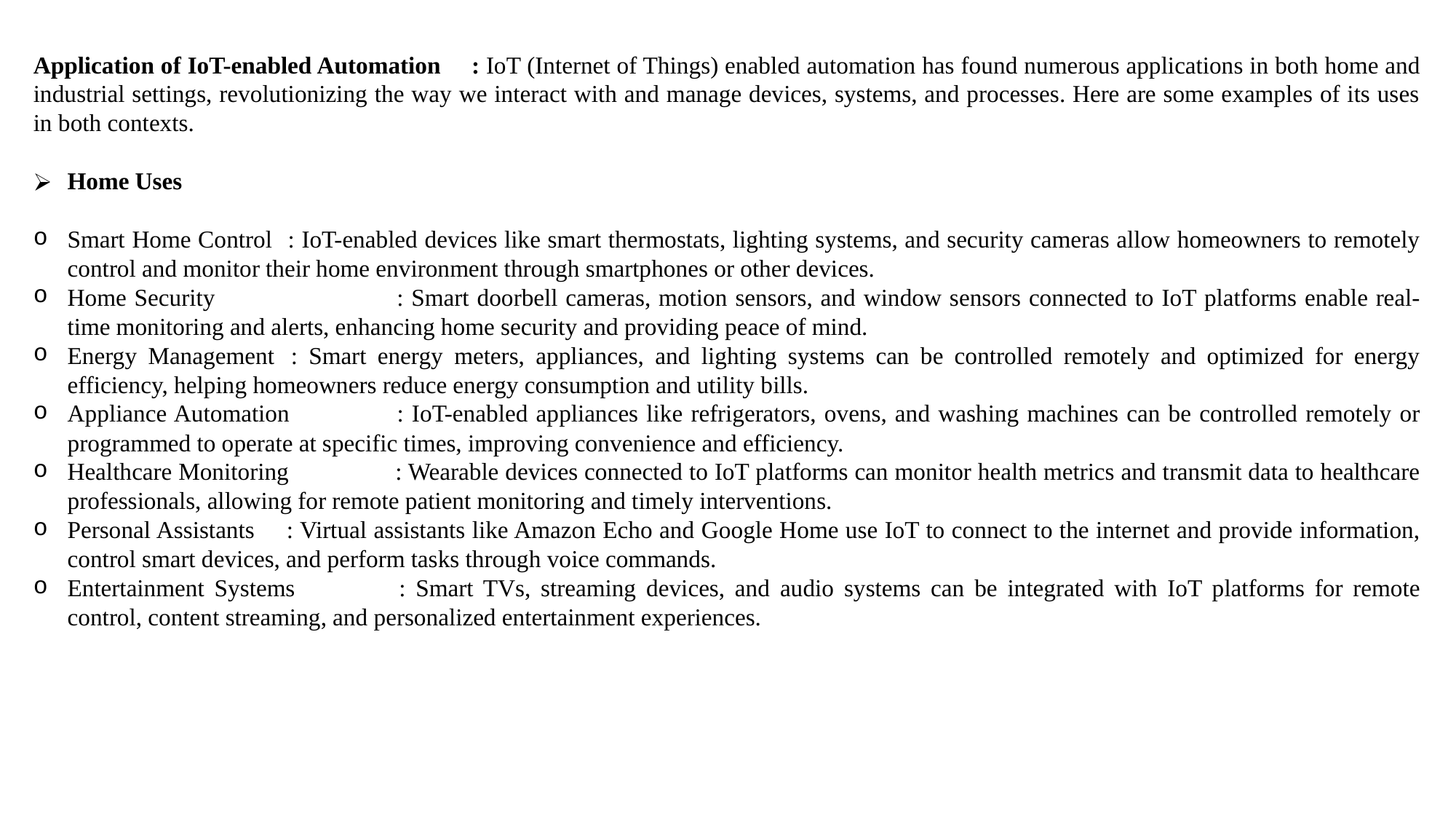

Application of IoT-enabled Automation	: IoT (Internet of Things) enabled automation has found numerous applications in both home and industrial settings, revolutionizing the way we interact with and manage devices, systems, and processes. Here are some examples of its uses in both contexts.

Home Uses

Smart Home Control	: IoT-enabled devices like smart thermostats, lighting systems, and security cameras allow homeowners to remotely control and monitor their home environment through smartphones or other devices.
Home Security		: Smart doorbell cameras, motion sensors, and window sensors connected to IoT platforms enable real-time monitoring and alerts, enhancing home security and providing peace of mind.
Energy Management	: Smart energy meters, appliances, and lighting systems can be controlled remotely and optimized for energy efficiency, helping homeowners reduce energy consumption and utility bills.
Appliance Automation	: IoT-enabled appliances like refrigerators, ovens, and washing machines can be controlled remotely or programmed to operate at specific times, improving convenience and efficiency.
Healthcare Monitoring	: Wearable devices connected to IoT platforms can monitor health metrics and transmit data to healthcare professionals, allowing for remote patient monitoring and timely interventions.
Personal Assistants	: Virtual assistants like Amazon Echo and Google Home use IoT to connect to the internet and provide information, control smart devices, and perform tasks through voice commands.
Entertainment Systems	: Smart TVs, streaming devices, and audio systems can be integrated with IoT platforms for remote control, content streaming, and personalized entertainment experiences.